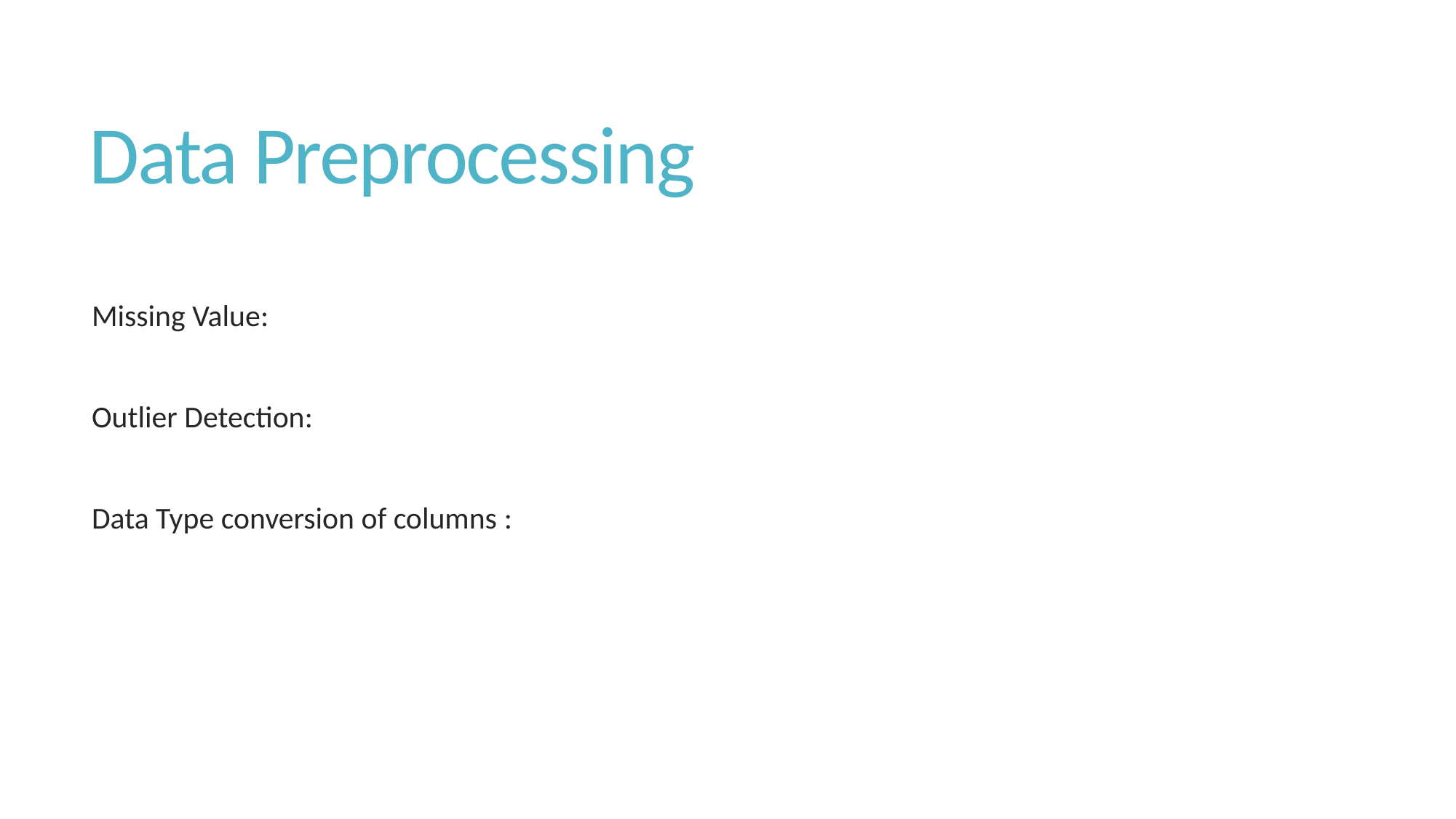

# Data Preprocessing

Missing Value:

Outlier Detection:

Data Type conversion of columns :